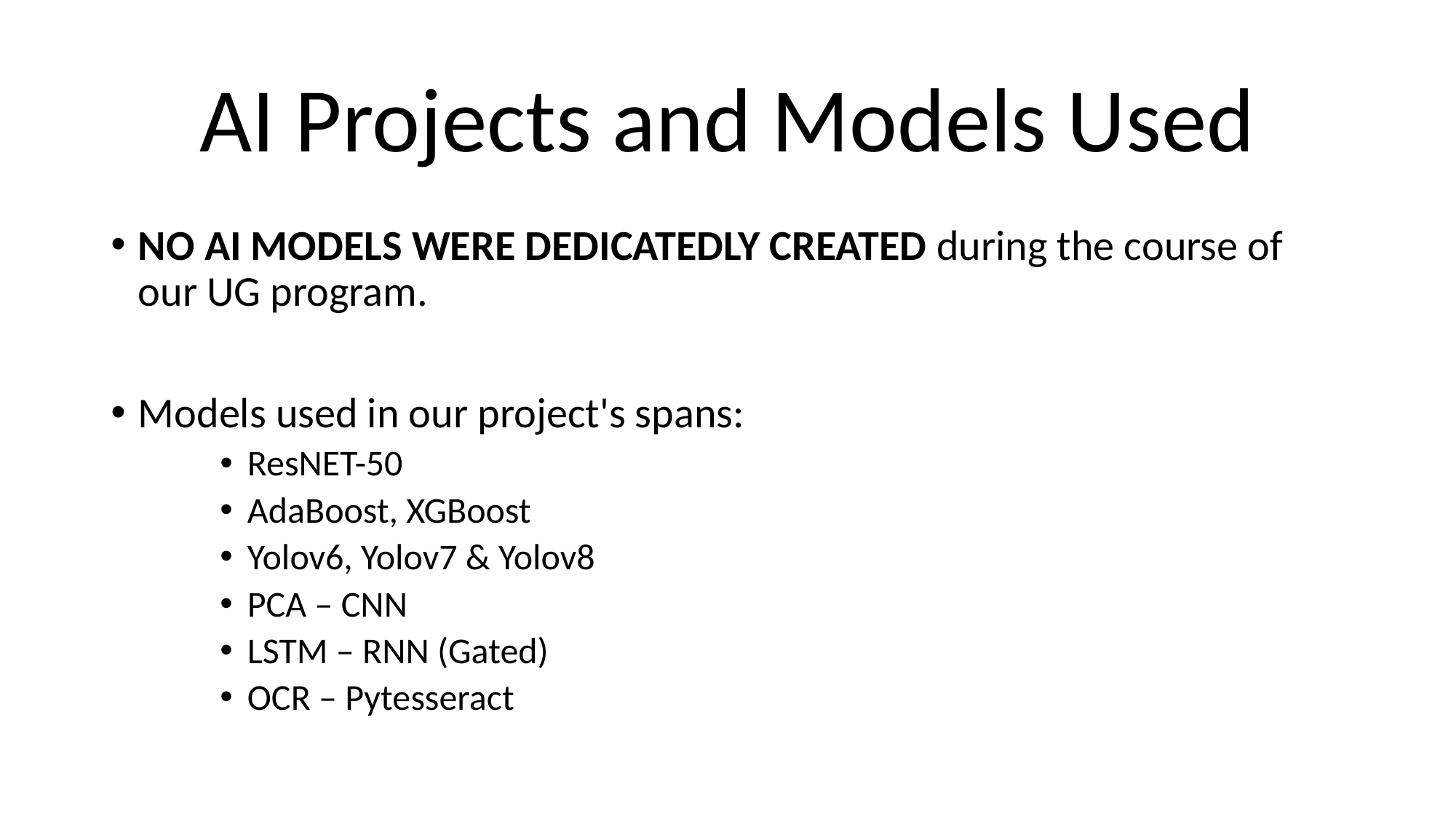

# AI Projects and Models Used
NO AI MODELS WERE DEDICATEDLY CREATED during the course of our UG program.

Models used in our project's spans:
ResNET-50
AdaBoost, XGBoost
Yolov6, Yolov7 & Yolov8
PCA – CNN
LSTM – RNN (Gated)
OCR – Pytesseract